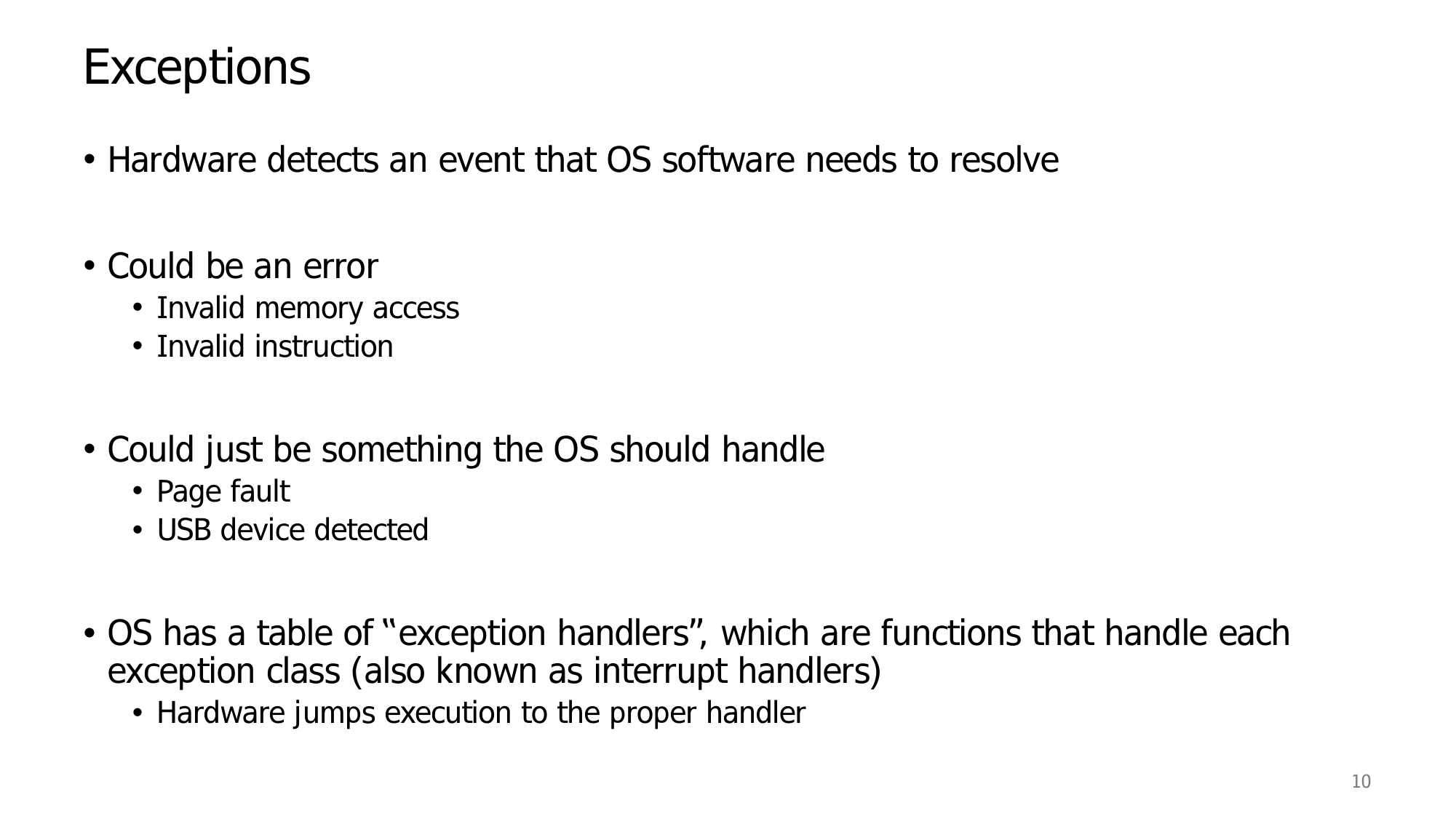

# Exceptions
Hardware detects an event that OS software needs to resolve

Could be an error
Invalid memory access
Invalid instruction

Could just be something the OS should handle
Page fault
USB device detected

OS has a table of “exception handlers”, which are functions that handle each exception class (also known as interrupt handlers)
Hardware jumps execution to the proper handler
10